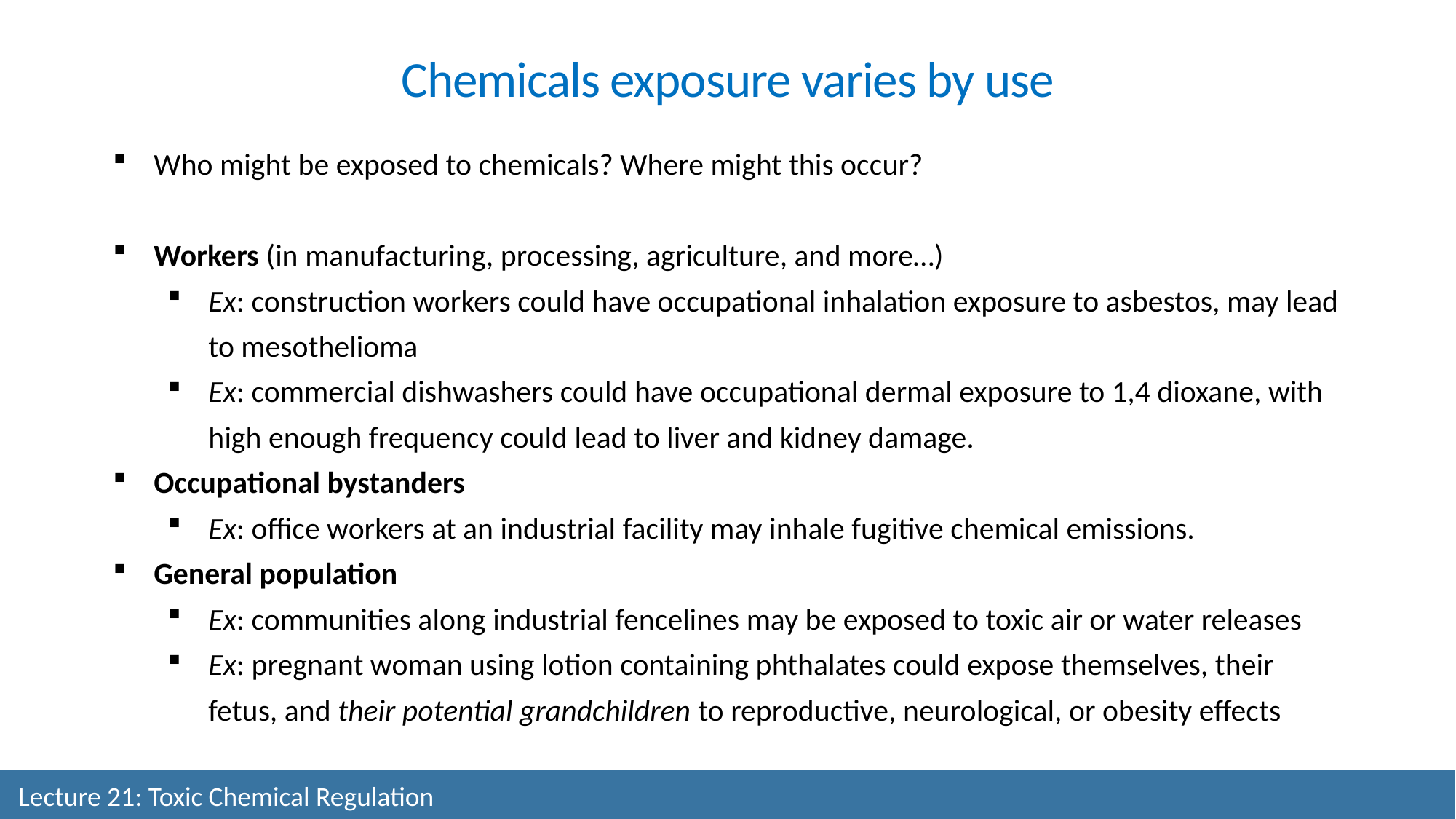

Chemicals exposure varies by use
Who might be exposed to chemicals? Where might this occur?

Workers (in manufacturing, processing, agriculture, and more…)
Ex: construction workers could have occupational inhalation exposure to asbestos, may lead to mesothelioma
Ex: commercial dishwashers could have occupational dermal exposure to 1,4 dioxane, with high enough frequency could lead to liver and kidney damage.
Occupational bystanders
Ex: office workers at an industrial facility may inhale fugitive chemical emissions.
General population
Ex: communities along industrial fencelines may be exposed to toxic air or water releases
Ex: pregnant woman using lotion containing phthalates could expose themselves, their fetus, and their potential grandchildren to reproductive, neurological, or obesity effects